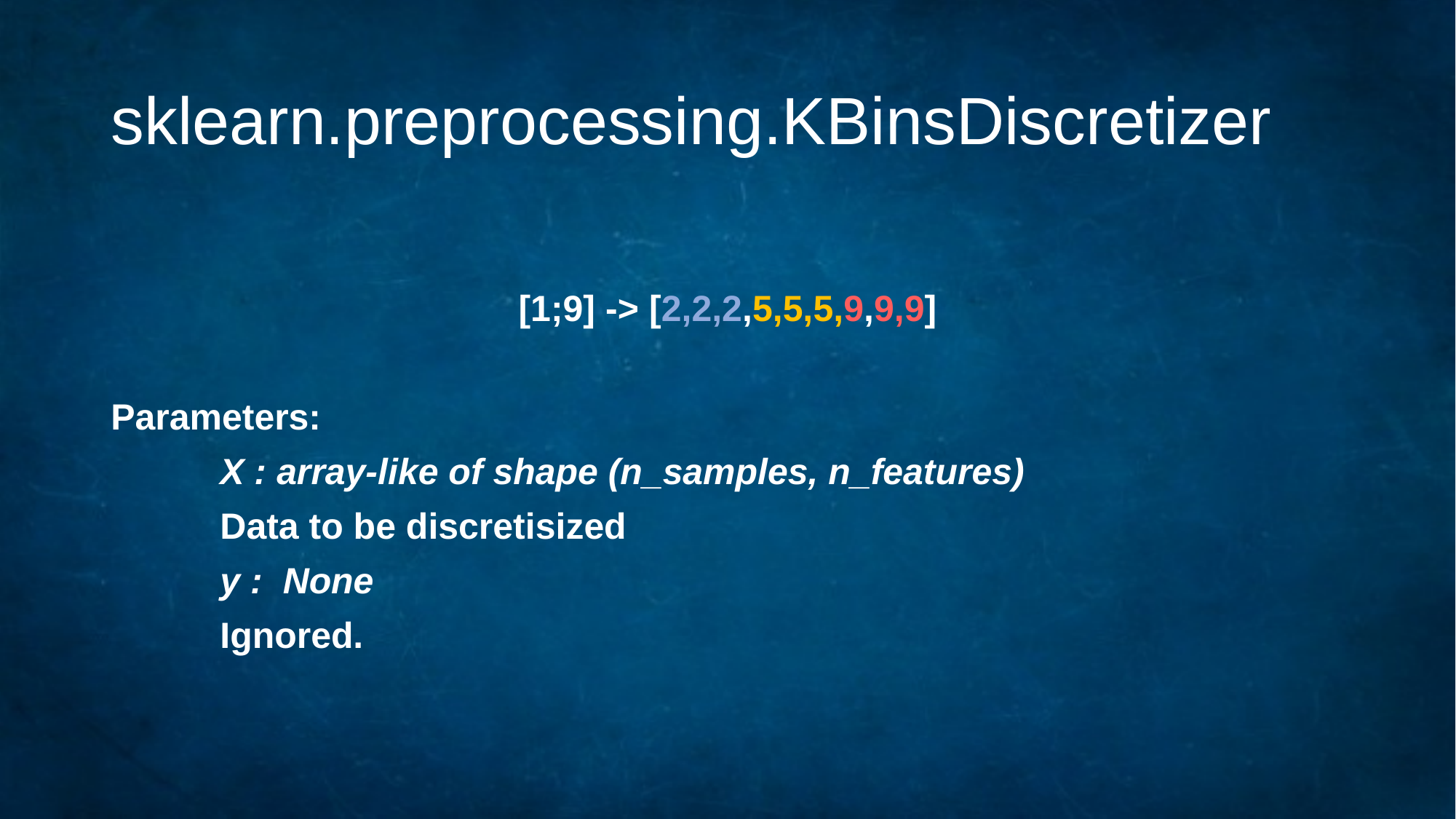

# sklearn.preprocessing.KBinsDiscretizer

[1;9] -> [2,2,2,5,5,5,9,9,9]

Parameters:
	X : array-like of shape (n_samples, n_features)
	Data to be discretisized
	y :  None
	Ignored.